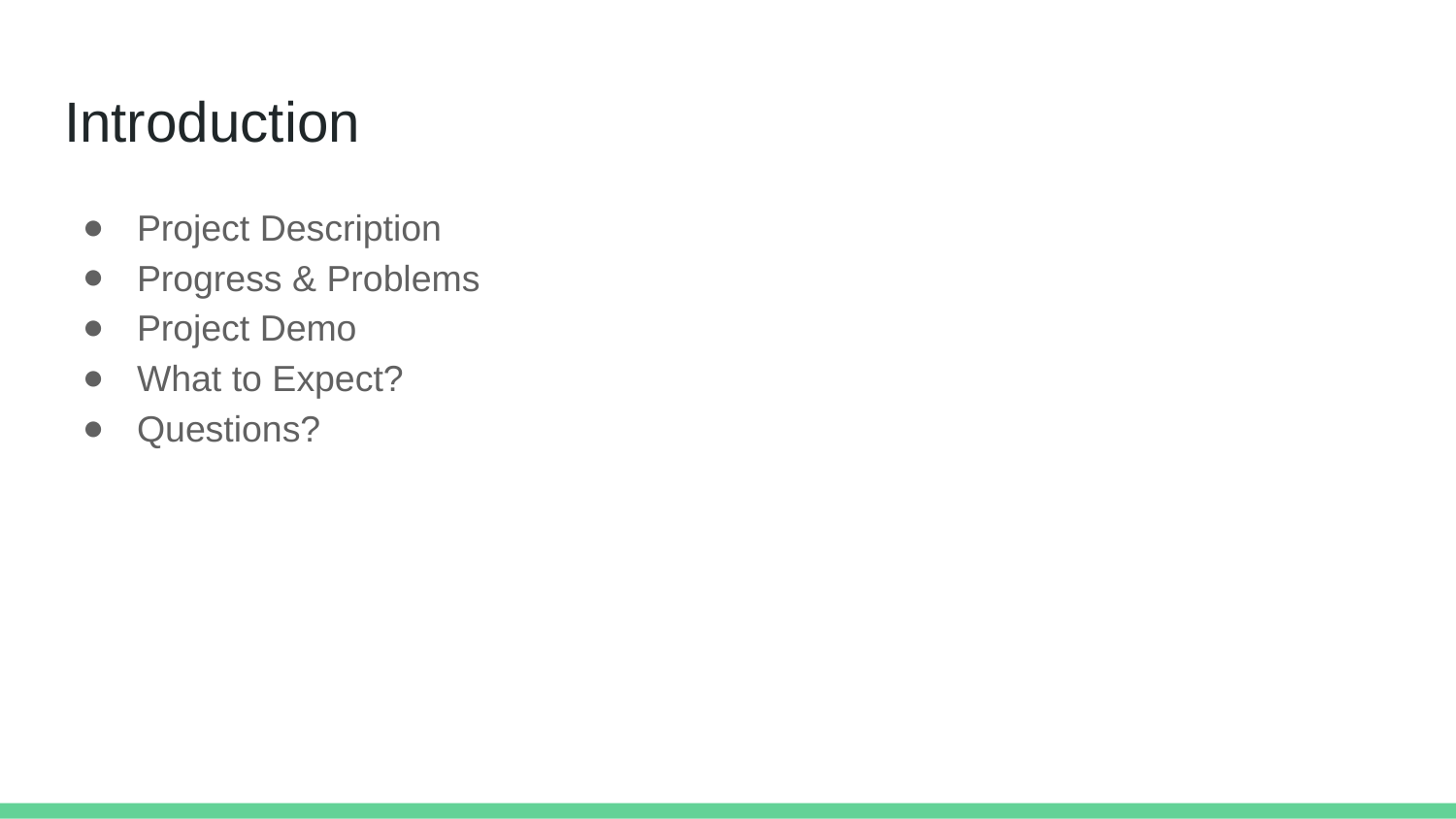

# Introduction
Project Description
Progress & Problems
Project Demo
What to Expect?
Questions?